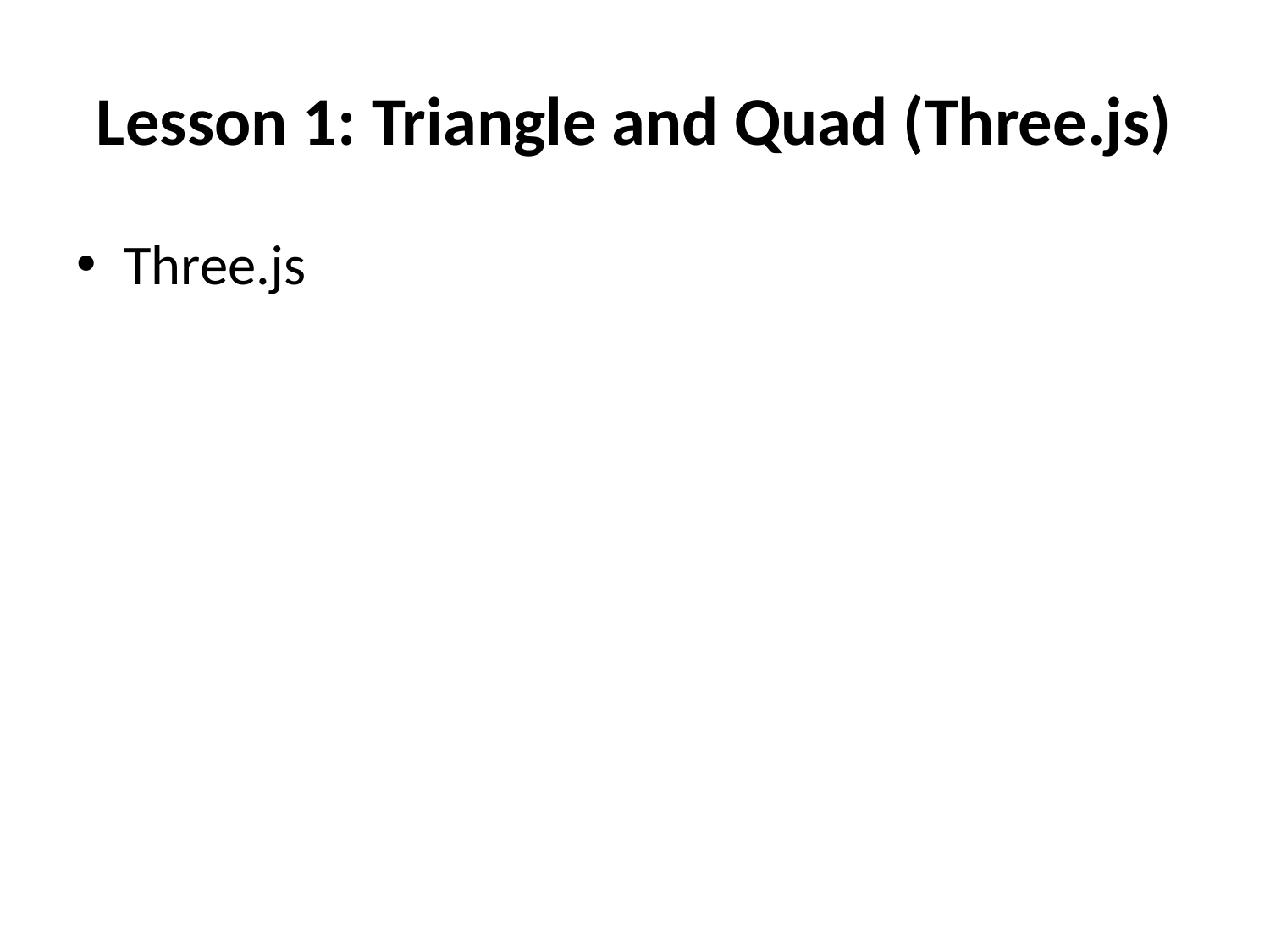

# Lesson 1: Triangle and Quad (Three.js)
Three.js